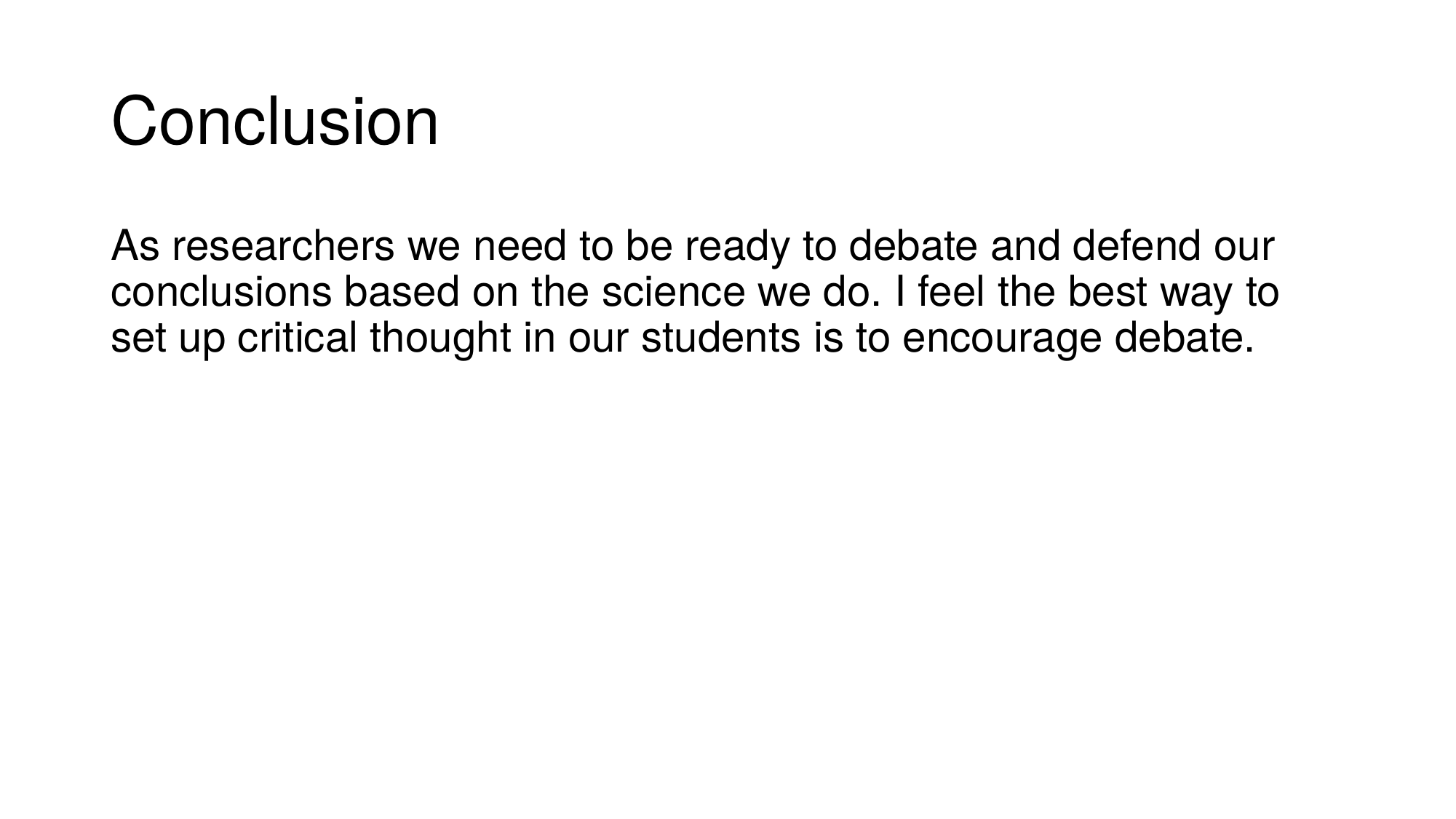

# Conclusion
As researchers we need to be ready to debate and defend our conclusions based on the science we do. I feel the best way to set up critical thought in our students is to encourage debate.